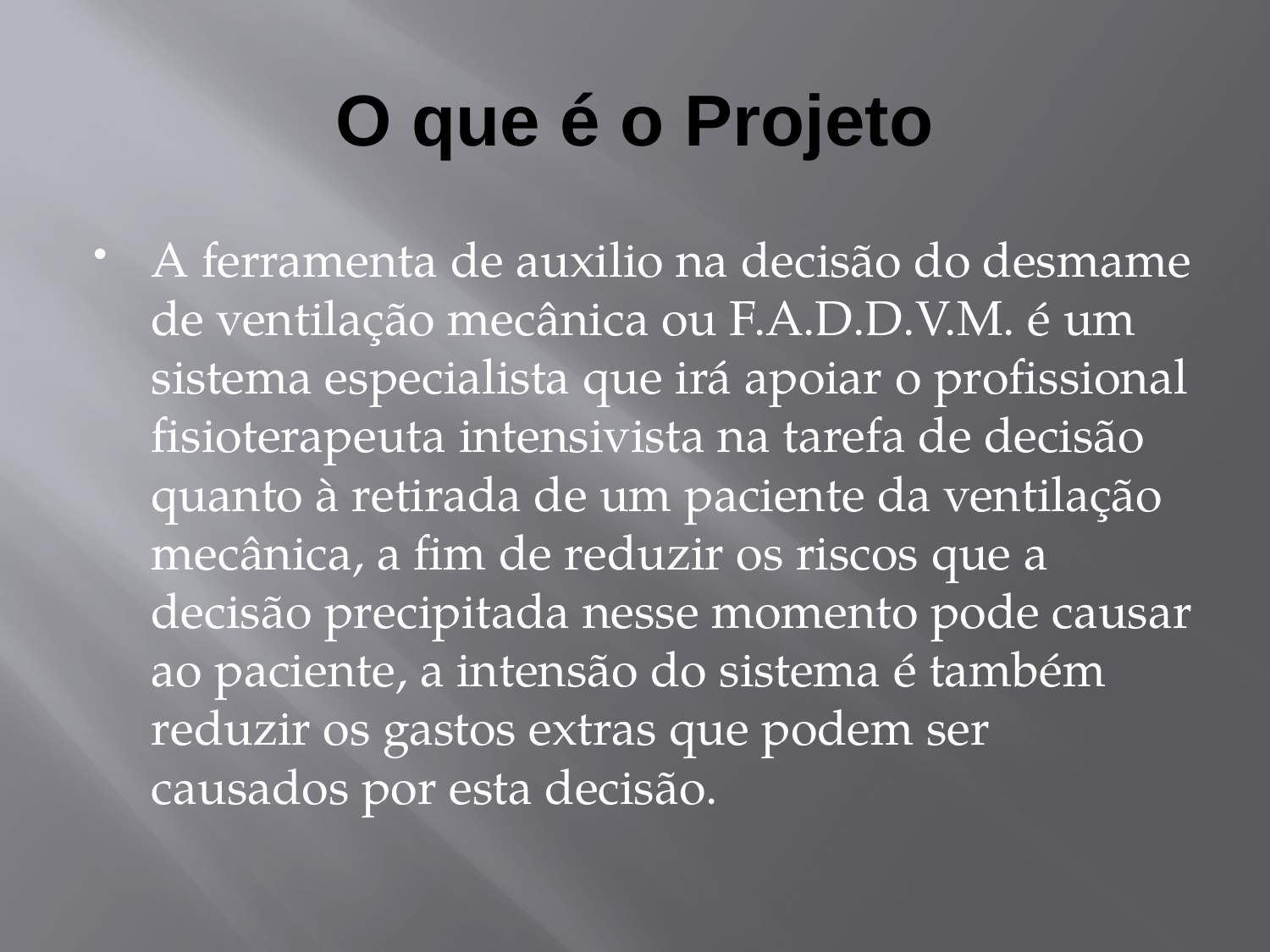

# O que é o Projeto
A ferramenta de auxilio na decisão do desmame de ventilação mecânica ou F.A.D.D.V.M. é um sistema especialista que irá apoiar o profissional fisioterapeuta intensivista na tarefa de decisão quanto à retirada de um paciente da ventilação mecânica, a fim de reduzir os riscos que a decisão precipitada nesse momento pode causar ao paciente, a intensão do sistema é também reduzir os gastos extras que podem ser causados por esta decisão.